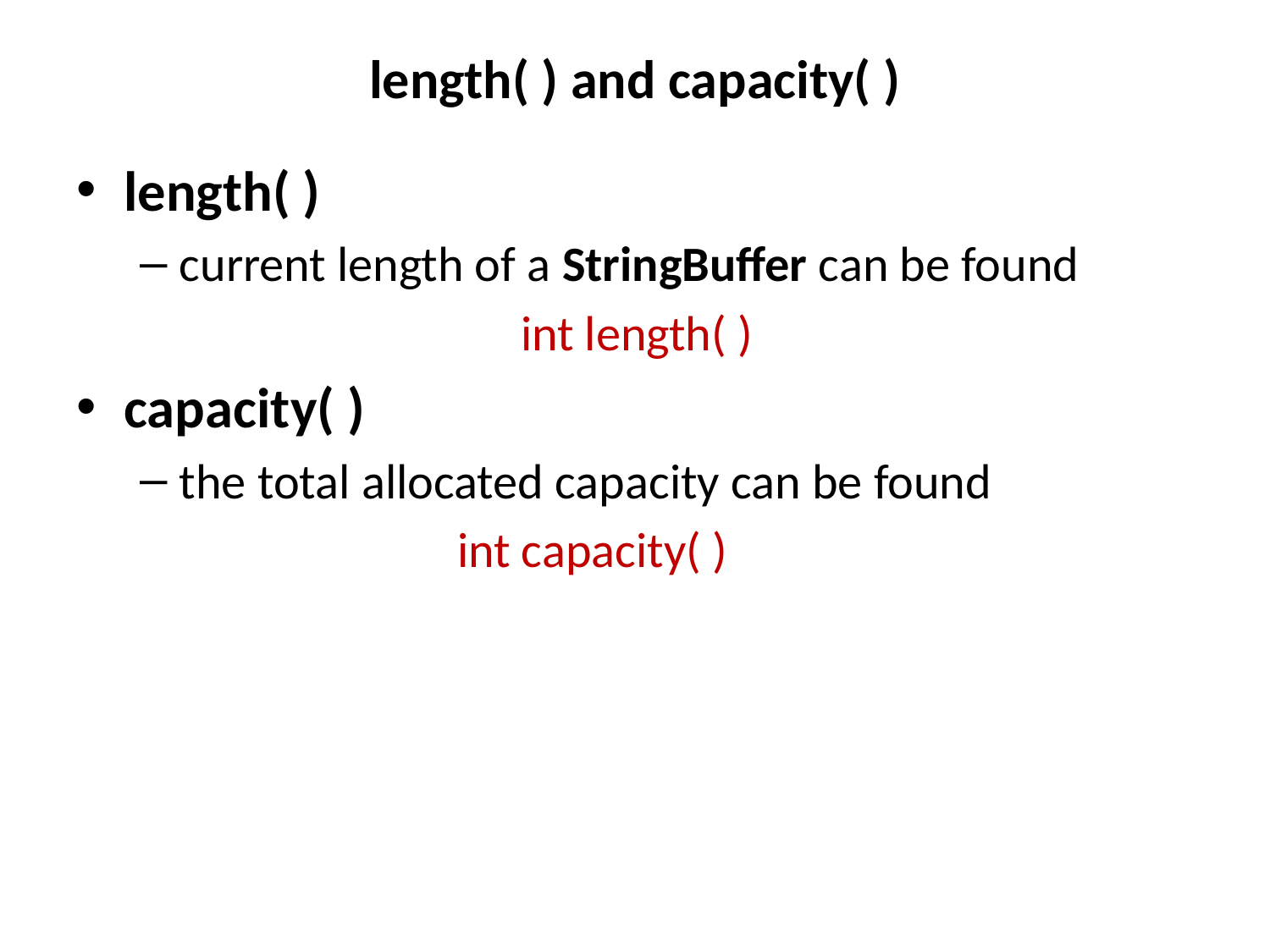

# length( ) and capacity( )
length( )
current length of a StringBuffer can be found
			int length( )
capacity( )
the total allocated capacity can be found
			int capacity( )